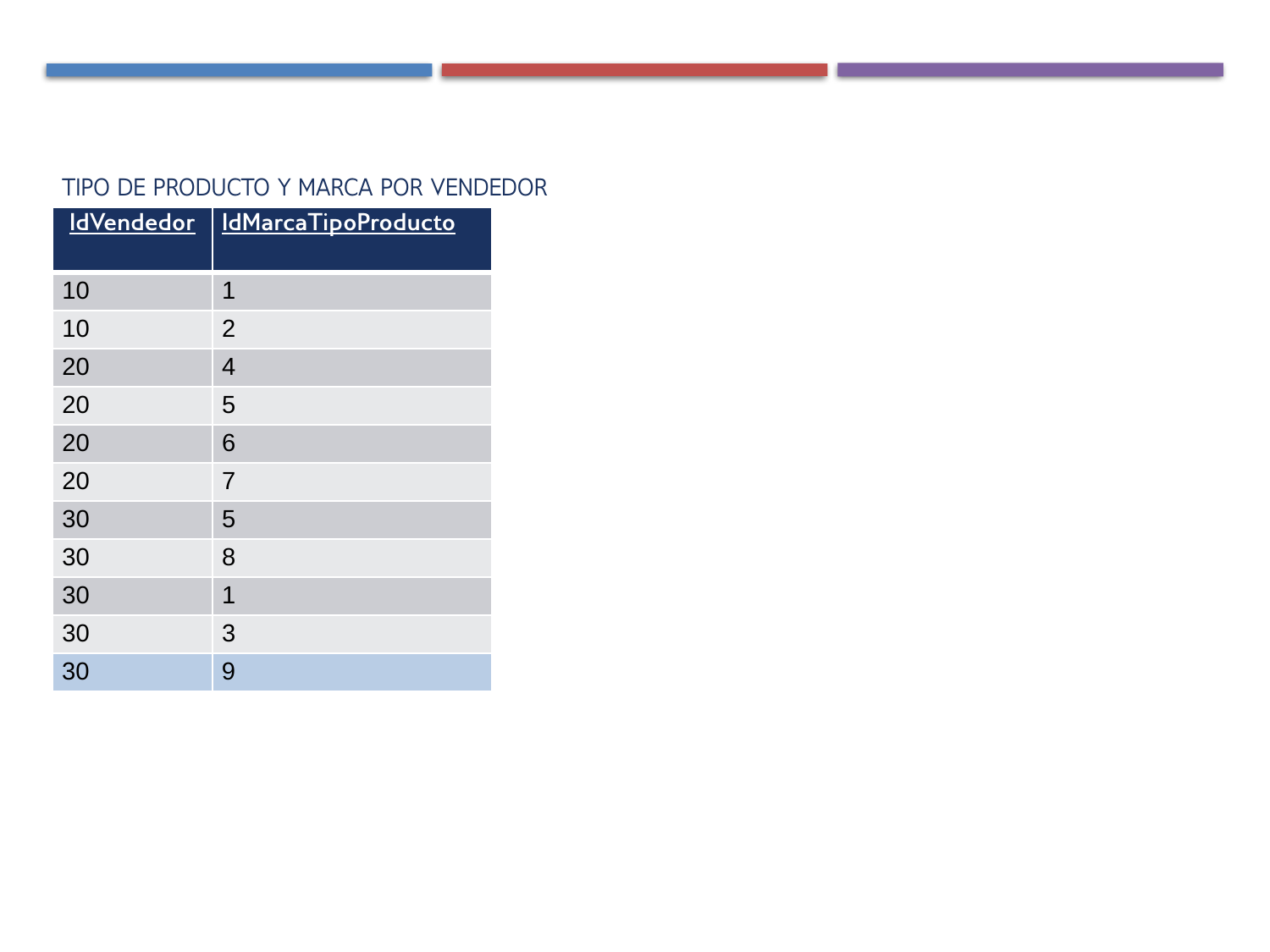

Tipo de Producto y MARCA por vendedor ambulante
| IdVendedor | IdMarcaTipoProducto |
| --- | --- |
| 10 | 1 |
| 10 | 2 |
| 20 | 4 |
| 20 | 5 |
| 20 | 6 |
| 20 | 7 |
| 30 | 5 |
| 30 | 8 |
| 30 | 1 |
| 30 | 3 |
| 30 | 9 |